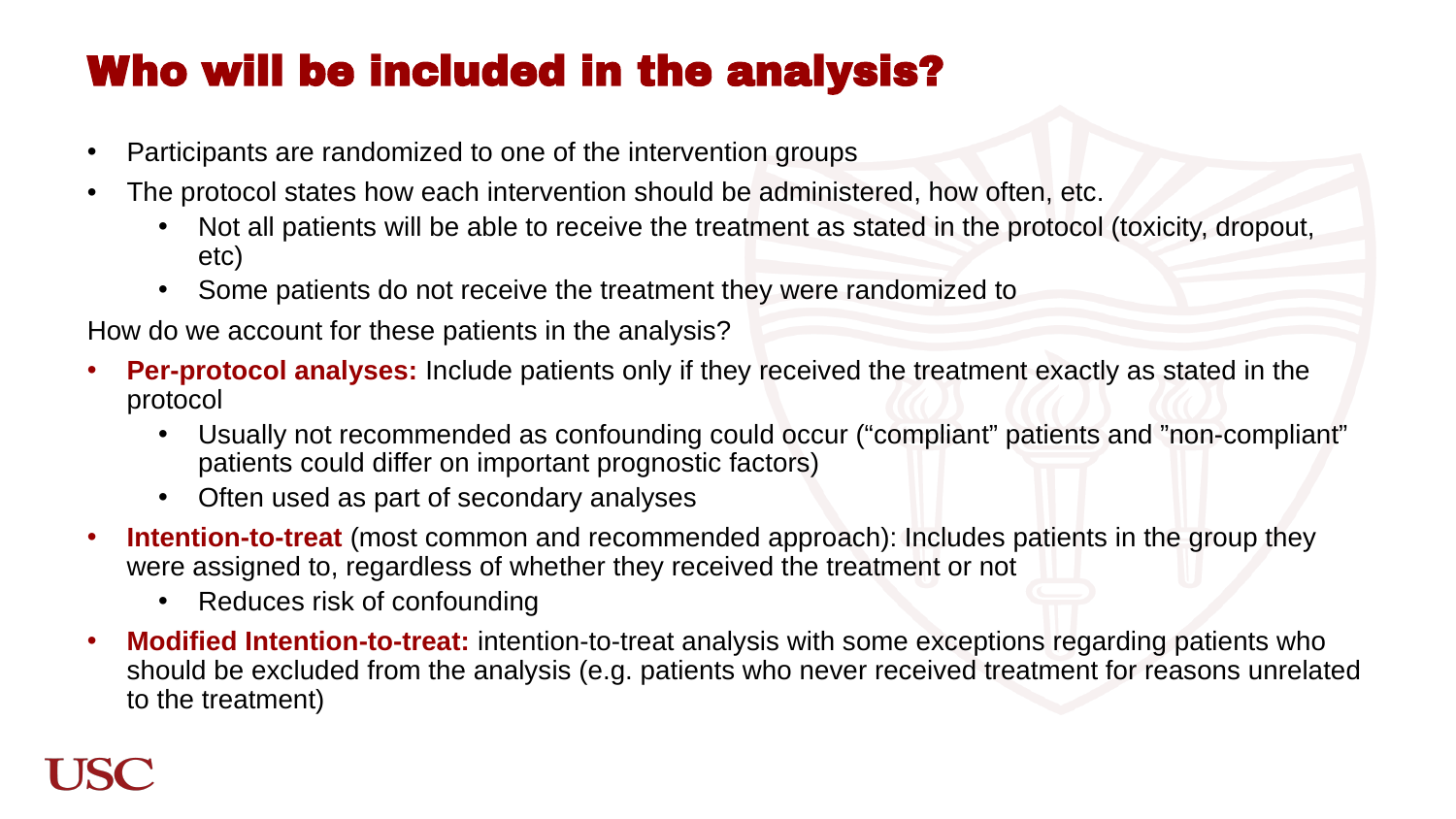

Who will be included in the analysis?
Participants are randomized to one of the intervention groups
The protocol states how each intervention should be administered, how often, etc.
Not all patients will be able to receive the treatment as stated in the protocol (toxicity, dropout, etc)
Some patients do not receive the treatment they were randomized to
How do we account for these patients in the analysis?
Per-protocol analyses: Include patients only if they received the treatment exactly as stated in the protocol
Usually not recommended as confounding could occur (“compliant” patients and ”non-compliant” patients could differ on important prognostic factors)
Often used as part of secondary analyses
Intention-to-treat (most common and recommended approach): Includes patients in the group they were assigned to, regardless of whether they received the treatment or not
Reduces risk of confounding
Modified Intention-to-treat: intention-to-treat analysis with some exceptions regarding patients who should be excluded from the analysis (e.g. patients who never received treatment for reasons unrelated to the treatment)